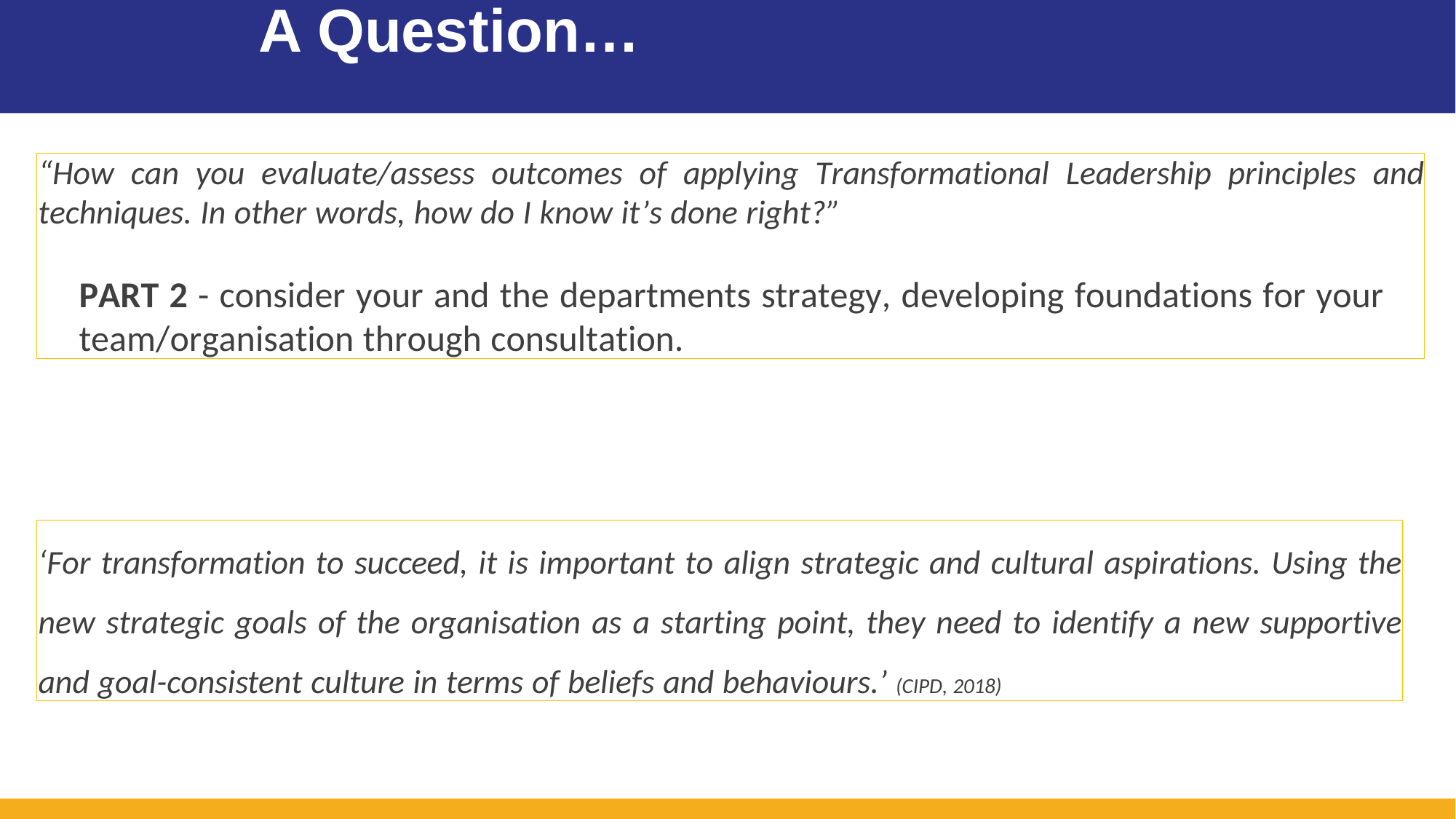

# A Question…
“How can you evaluate/assess outcomes of applying Transformational Leadership principles and techniques. In other words, how do I know it’s done right?”

PART 2 - consider your and the departments strategy, developing foundations for your team/organisation through consultation.
‘For transformation to succeed, it is important to align strategic and cultural aspirations. Using the new strategic goals of the organisation as a starting point, they need to identify a new supportive and goal-consistent culture in terms of beliefs and behaviours.’ (CIPD, 2018)